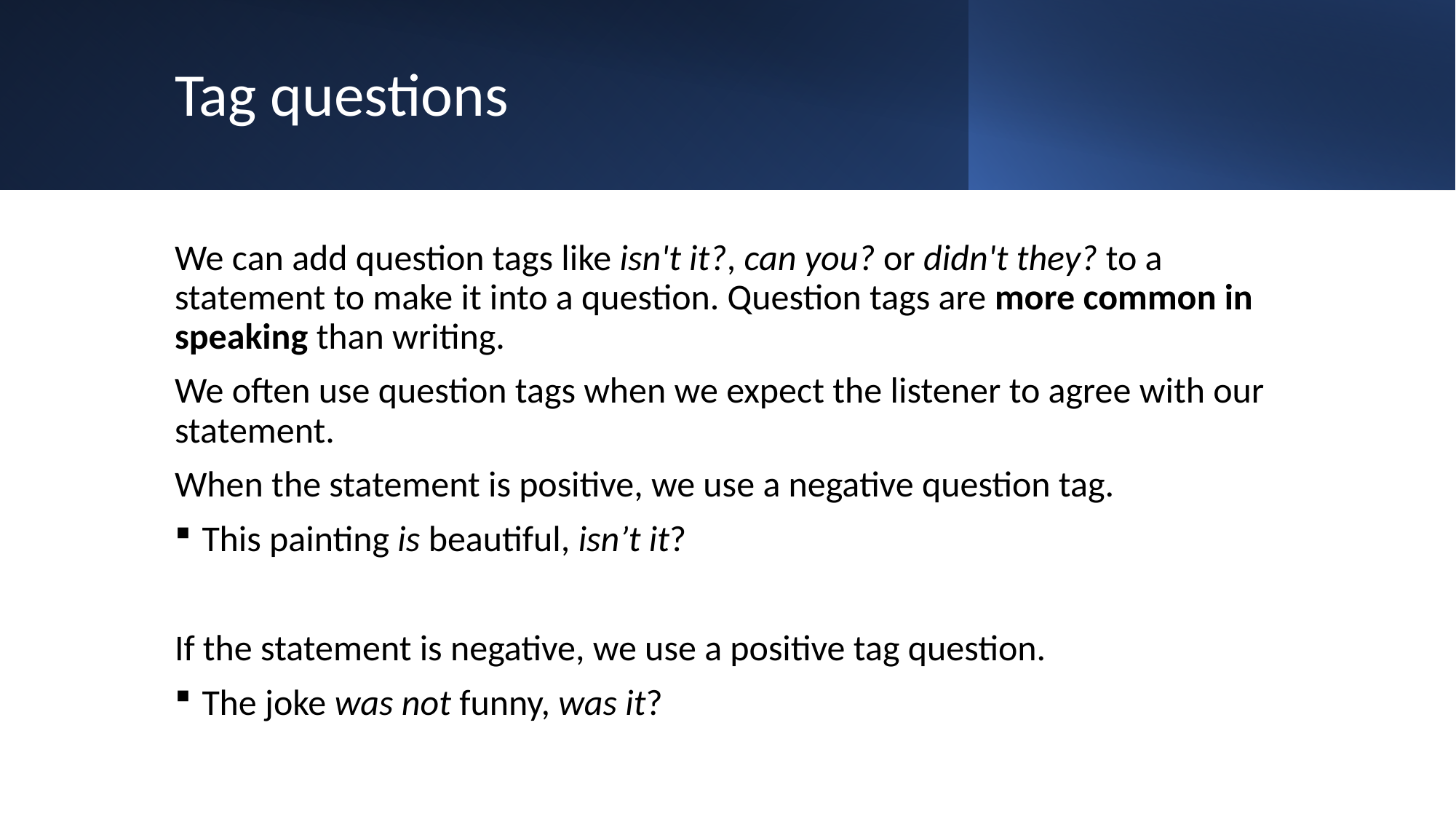

# Tag questions
We can add question tags like isn't it?, can you? or didn't they? to a statement to make it into a question. Question tags are more common in speaking than writing.
We often use question tags when we expect the listener to agree with our statement.
When the statement is positive, we use a negative question tag.
This painting is beautiful, isn’t it?

If the statement is negative, we use a positive tag question.
The joke was not funny, was it?